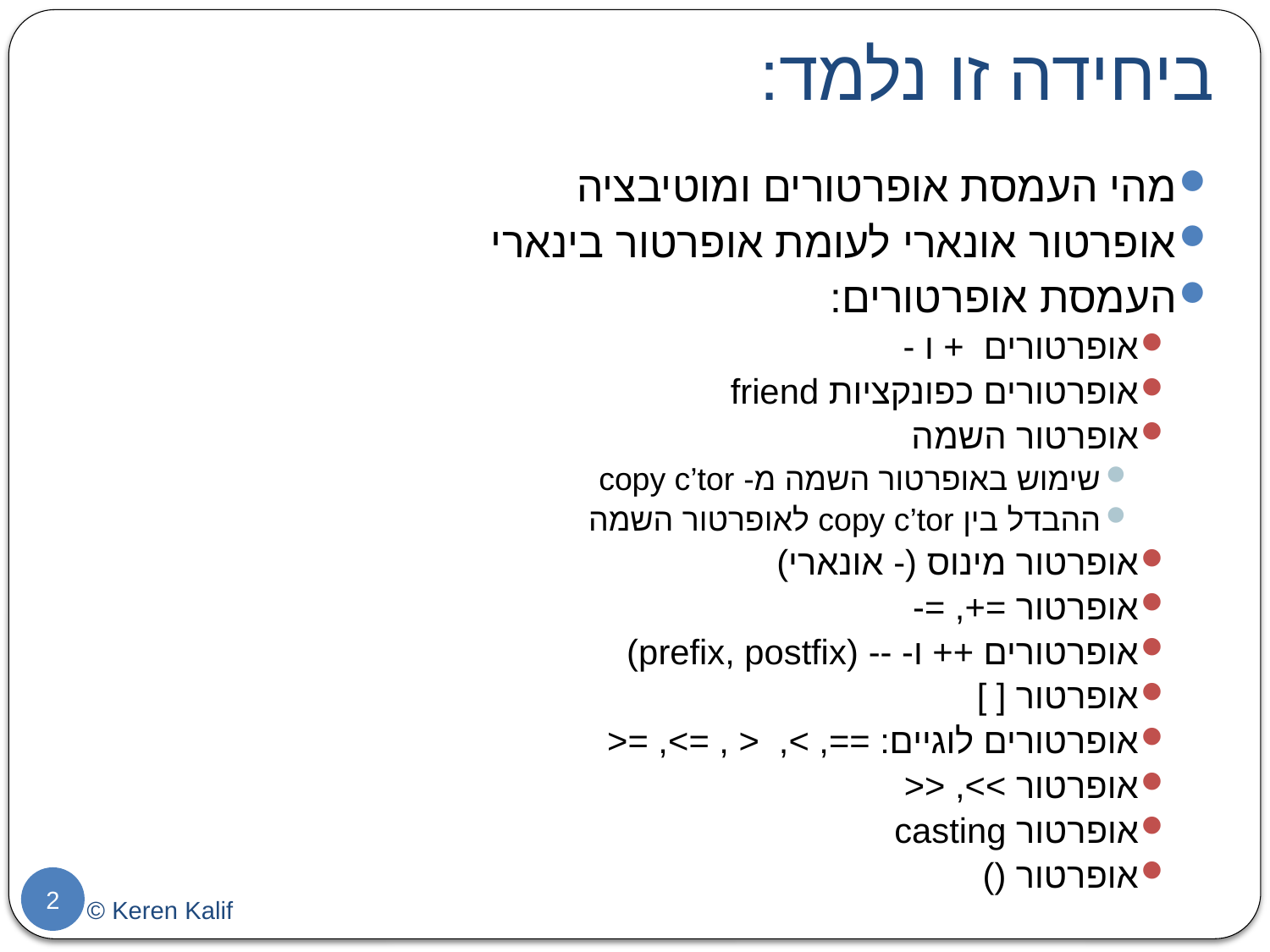

# ביחידה זו נלמד:
מהי העמסת אופרטורים ומוטיבציה
אופרטור אונארי לעומת אופרטור בינארי
העמסת אופרטורים:
אופרטורים  + ו -
אופרטורים כפונקציות friend
אופרטור השמה
שימוש באופרטור השמה מ- copy c’tor
ההבדל בין copy c’tor לאופרטור השמה
אופרטור מינוס (- אונארי)
אופרטור =+, =-
אופרטורים ++ ו- -- (prefix, postfix)
אופרטור [ ]
אופרטורים לוגיים: ==, >,  < , =>, =<
אופרטור >>, <<
אופרטור casting
אופרטור ()
2
© Keren Kalif